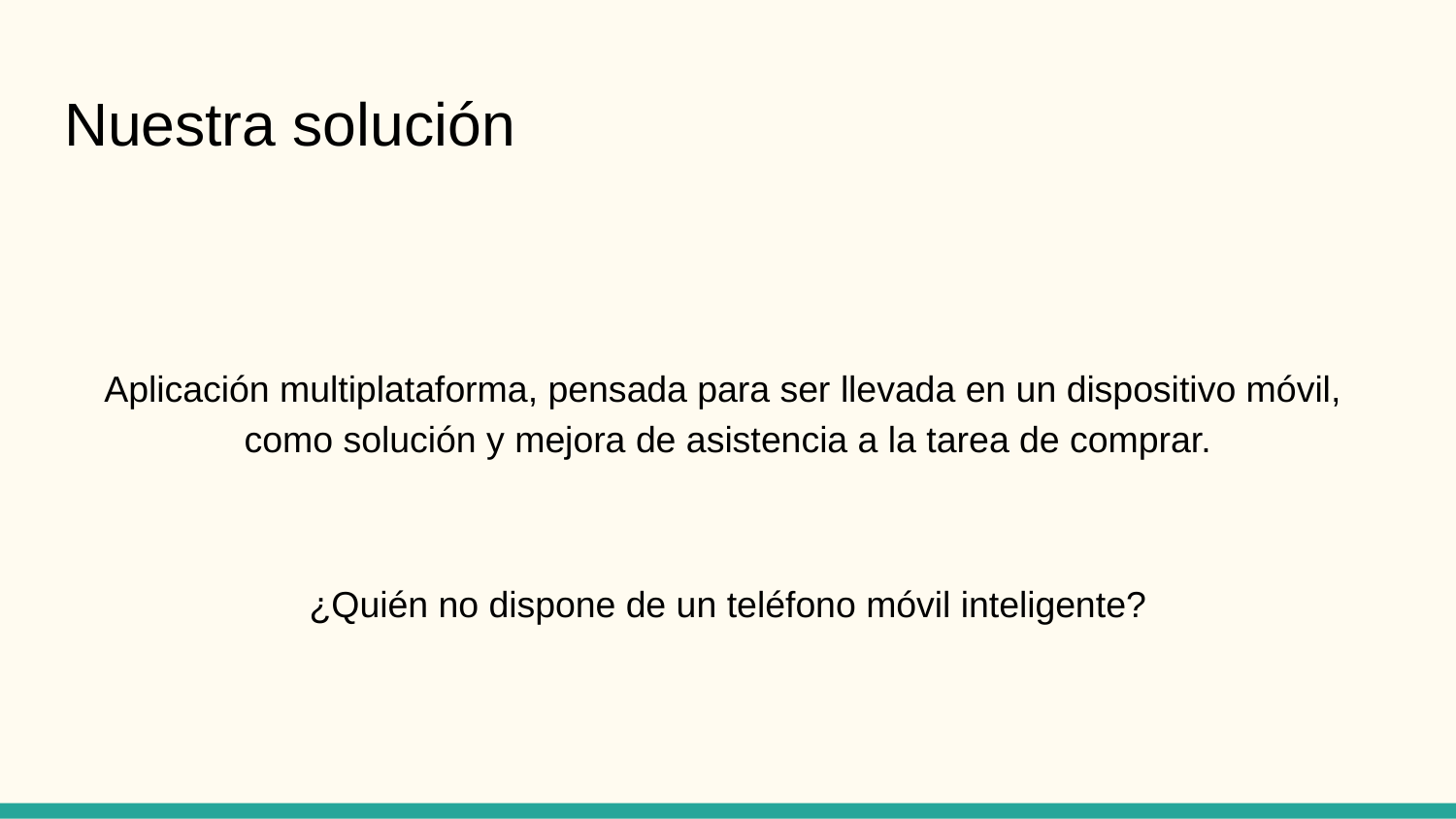

# Nuestra solución

Aplicación multiplataforma, pensada para ser llevada en un dispositivo móvil,  como solución y mejora de asistencia a la tarea de comprar.

¿Quién no dispone de un teléfono móvil inteligente?